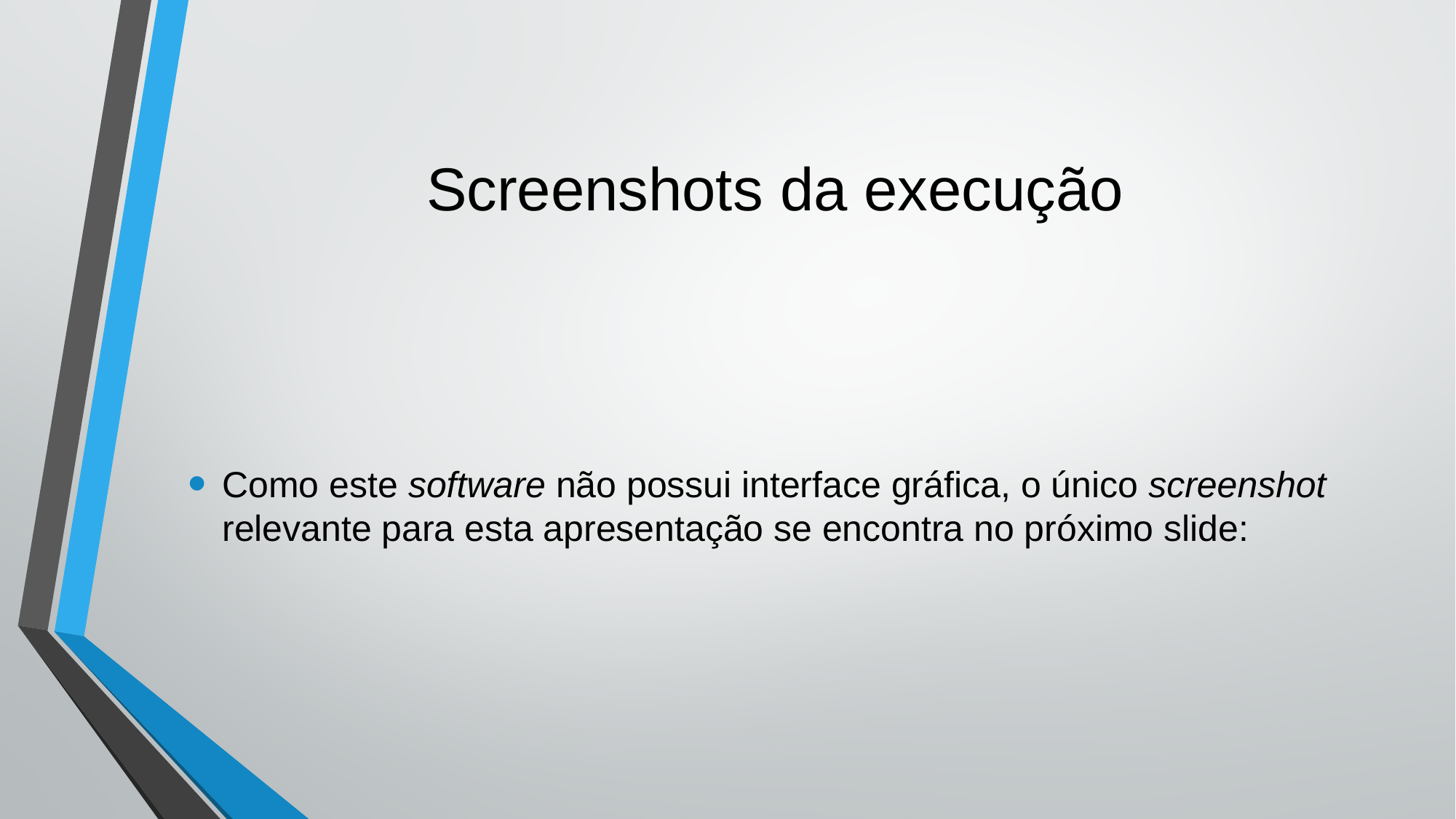

# Screenshots da execução
Como este software não possui interface gráfica, o único screenshot relevante para esta apresentação se encontra no próximo slide: